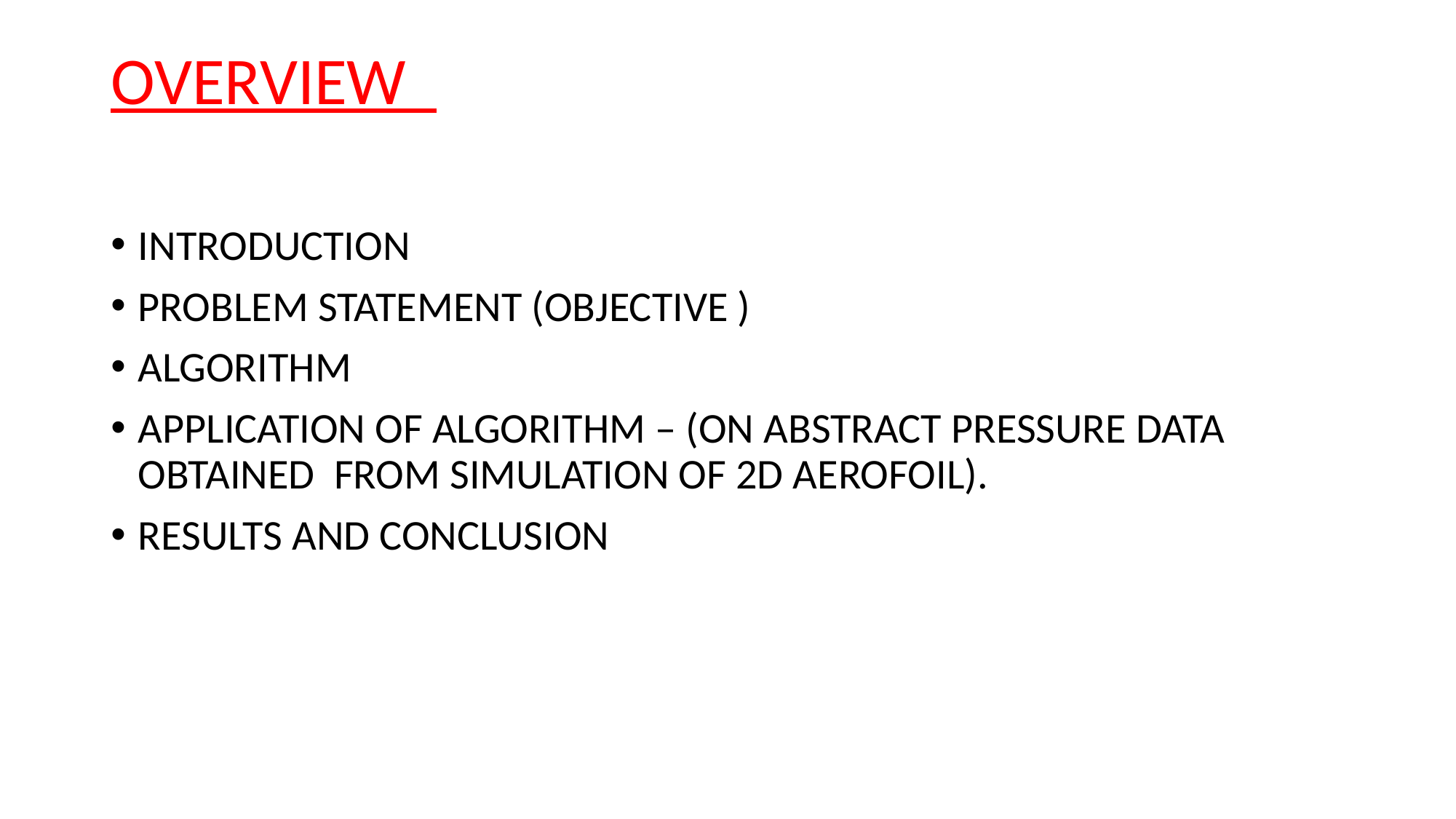

# OVERVIEW
INTRODUCTION
PROBLEM STATEMENT (OBJECTIVE )
ALGORITHM
APPLICATION OF ALGORITHM – (ON ABSTRACT PRESSURE DATA OBTAINED  FROM SIMULATION OF 2D AEROFOIL).
RESULTS AND CONCLUSION